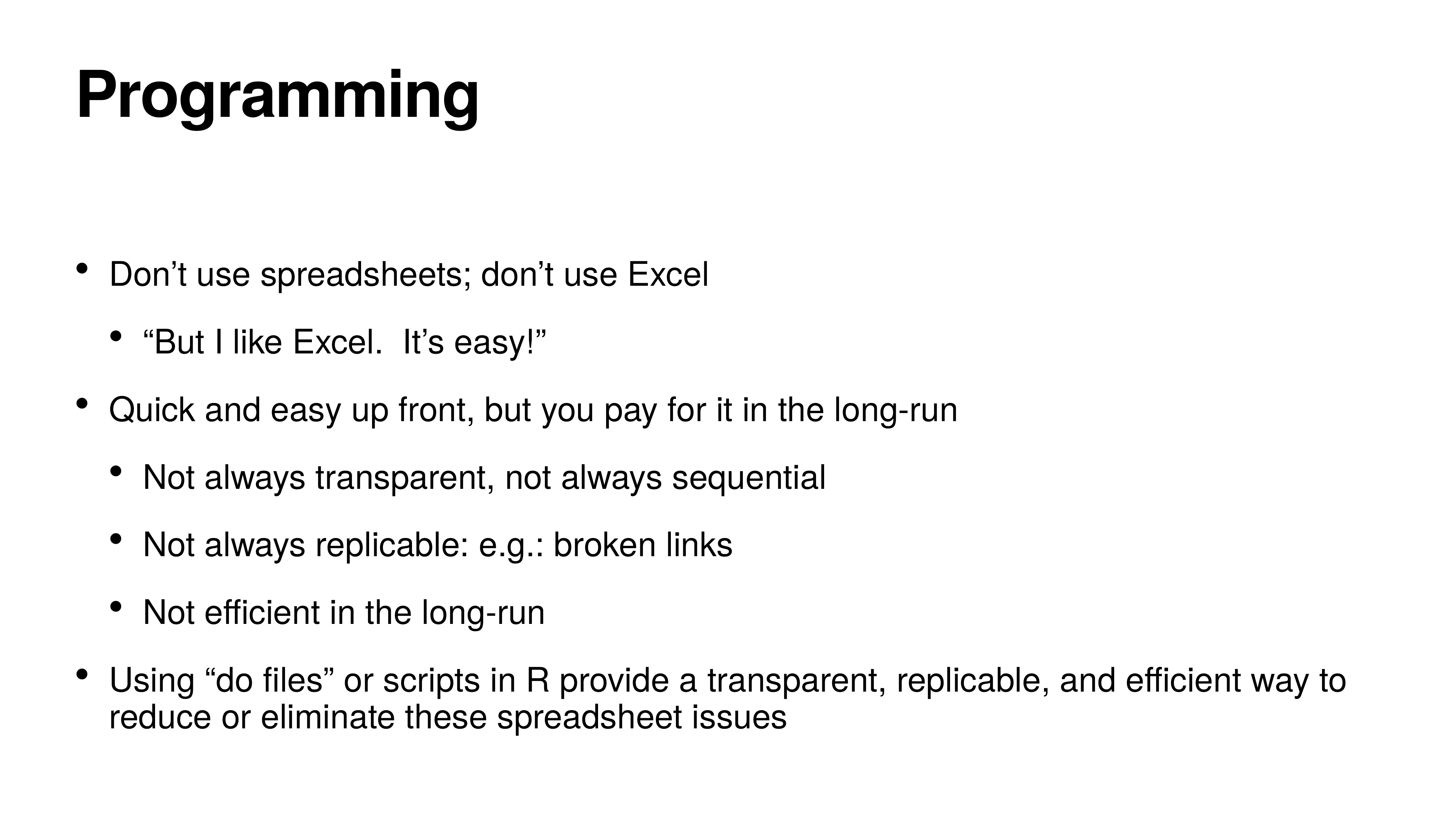

# Programming
Don’t use spreadsheets; don’t use Excel
“But I like Excel.  It’s easy!”
Quick and easy up front, but you pay for it in the long-run
Not always transparent, not always sequential
Not always replicable: e.g.: broken links
Not efficient in the long-run
Using “do files” or scripts in R provide a transparent, replicable, and efficient way to reduce or eliminate these spreadsheet issues
65